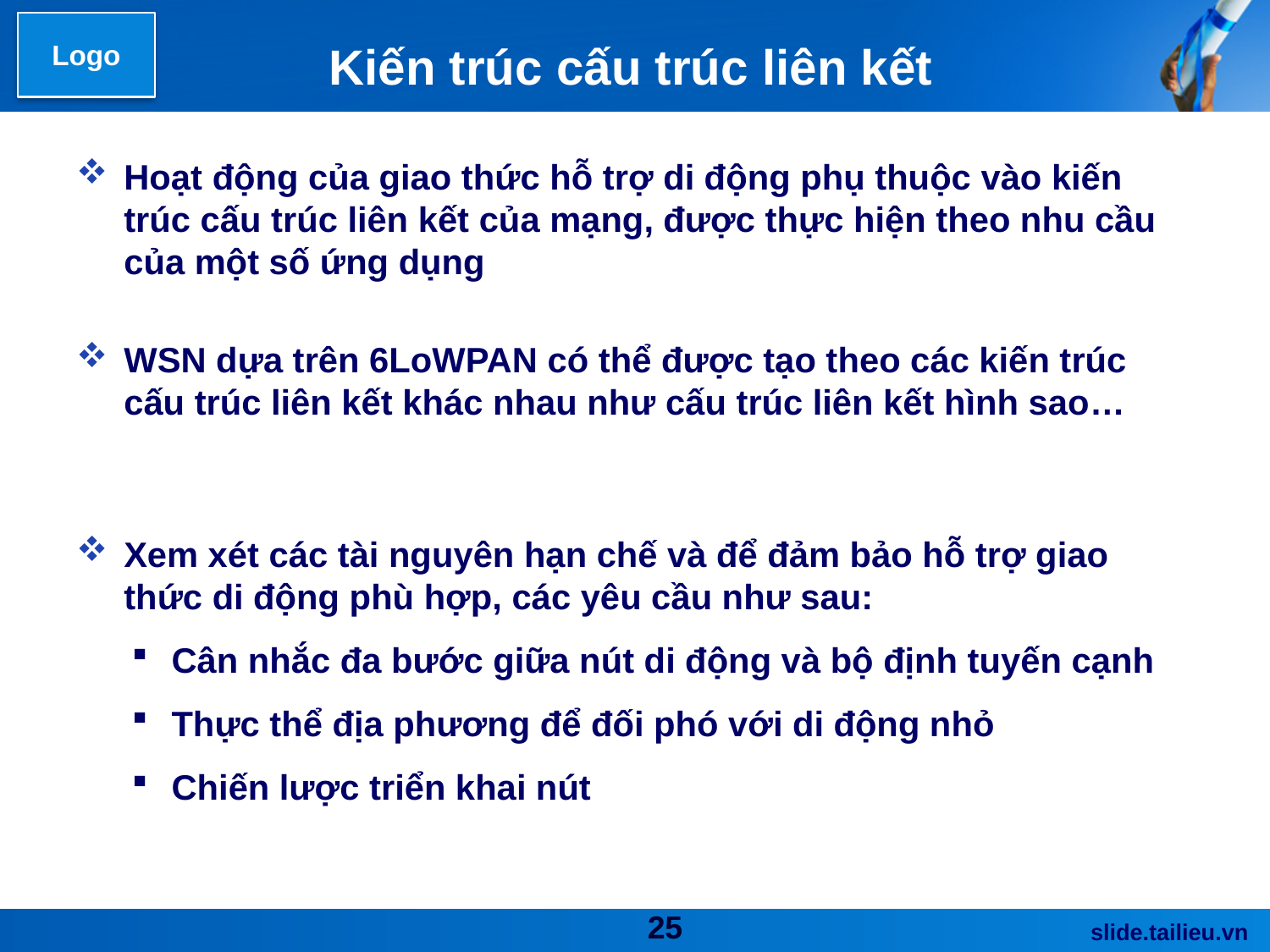

# Kiến trúc cấu trúc liên kết
Hoạt động của giao thức hỗ trợ di động phụ thuộc vào kiến trúc cấu trúc liên kết của mạng, được thực hiện theo nhu cầu của một số ứng dụng

WSN dựa trên 6LoWPAN có thể được tạo theo các kiến trúc cấu trúc liên kết khác nhau như cấu trúc liên kết hình sao…

Xem xét các tài nguyên hạn chế và để đảm bảo hỗ trợ giao thức di động phù hợp, các yêu cầu như sau:
Cân nhắc đa bước giữa nút di động và bộ định tuyến cạnh
Thực thể địa phương để đối phó với di động nhỏ
Chiến lược triển khai nút
25